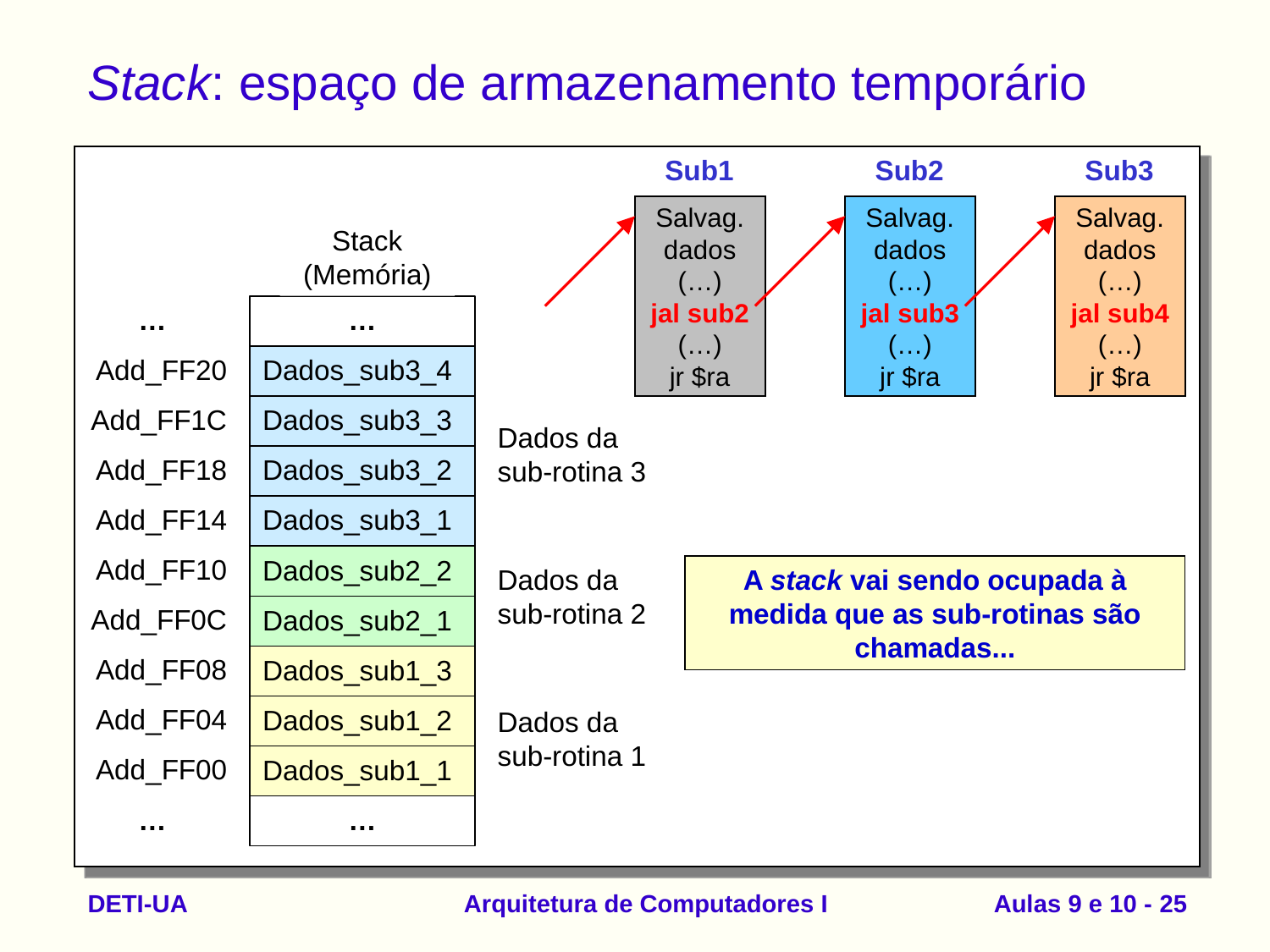

# Stack: espaço de armazenamento temporário
Sub1
Salvag.
dados
(…)
jal sub2
(…)
jr $ra
Sub2
Salvag.
dados
(…)
jal sub3
(…)
jr $ra
Sub3
Salvag.
dados
(…)
jal sub4
(…)
jr $ra

Stack
(Memória)
…
…
Add_FF20

Add_FF1C

Add_FF18

Add_FF14

Add_FF10

Add_FF0C

Add_FF08

Add_FF04

Add_FF00

…
…

Dados_sub3_4
Dados_sub3_3
Dados_sub3_2
Dados_sub3_1
Dados da
sub-rotina 3
Dados_sub2_2
Dados_sub2_1
Dados da
sub-rotina 2
A stack vai sendo ocupada à medida que as sub-rotinas são chamadas...
Dados_sub1_3
Dados_sub1_2
Dados_sub1_1
Dados da
sub-rotina 1
DETI-UA
Arquitetura de Computadores I
Aulas 9 e 10 - 25